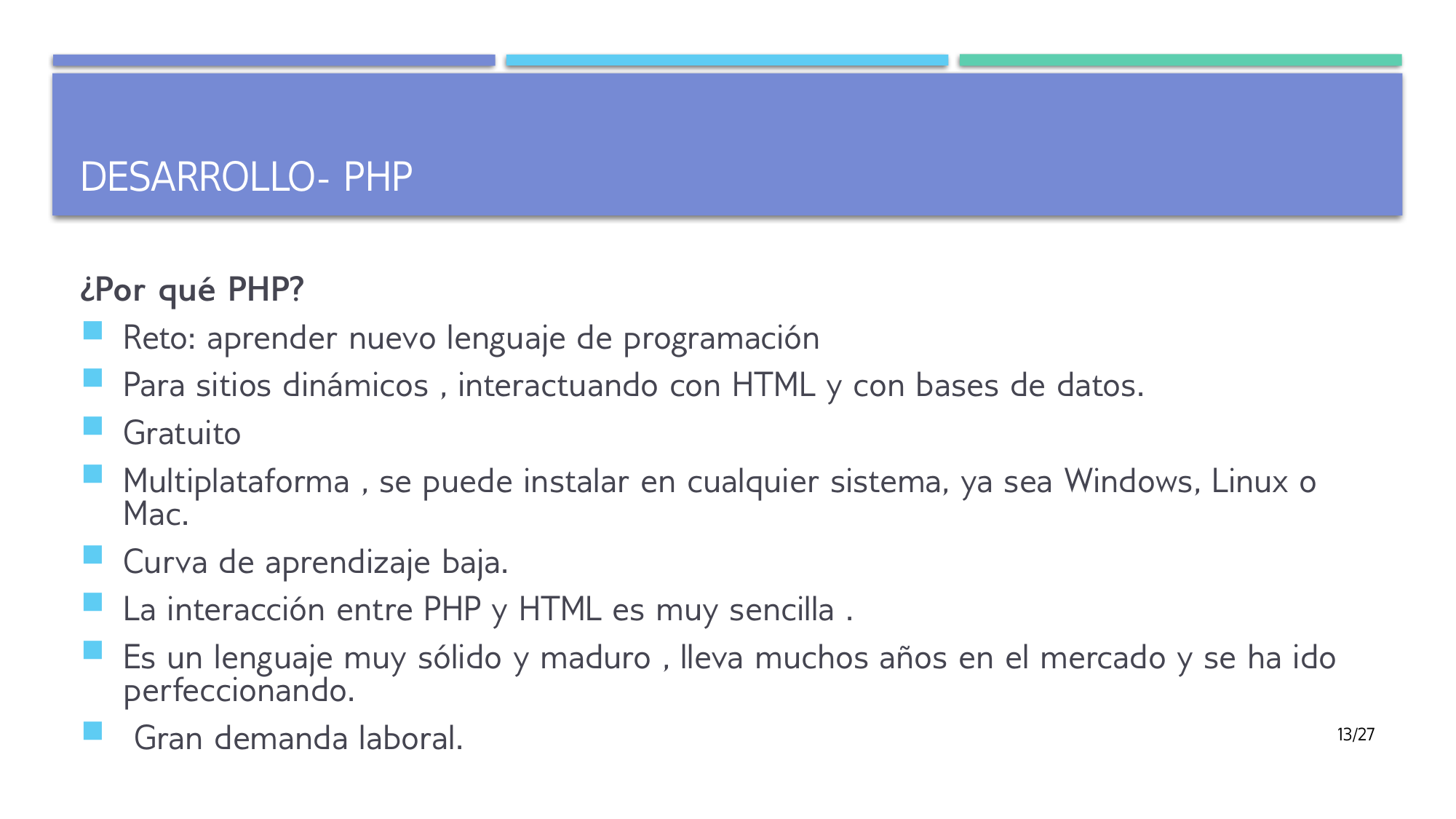

# Desarrollo- php
¿Por qué PHP?
Reto: aprender nuevo lenguaje de programación
Para sitios dinámicos , interactuando con HTML y con bases de datos.
Gratuito
Multiplataforma , se puede instalar en cualquier sistema, ya sea Windows, Linux o Mac.
Curva de aprendizaje baja.
La interacción entre PHP y HTML es muy sencilla .
Es un lenguaje muy sólido y maduro , lleva muchos años en el mercado y se ha ido perfeccionando.
 Gran demanda laboral.

13/27